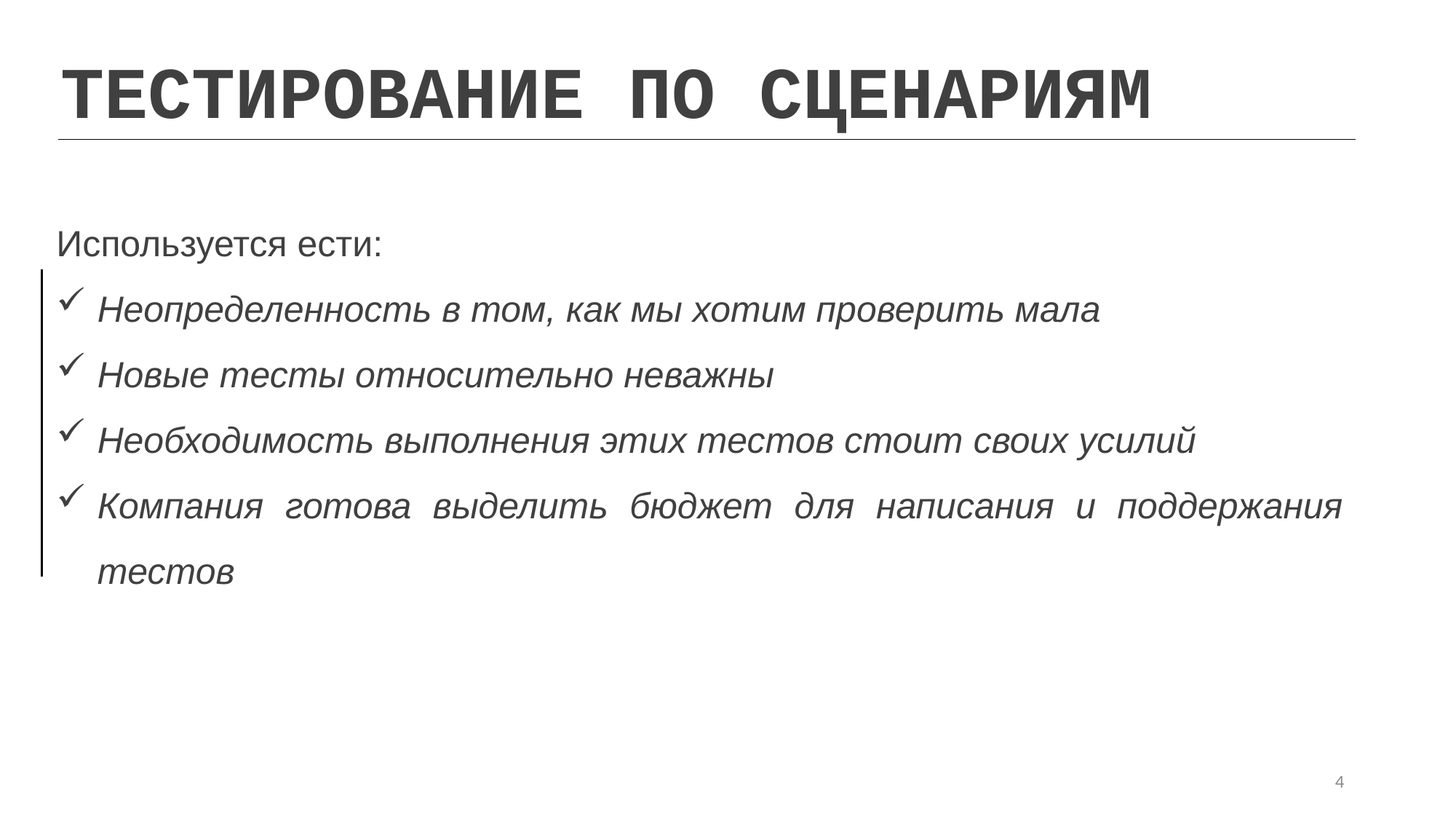

ТЕСТИРОВАНИЕ ПО СЦЕНАРИЯМ
Используется ести:
Неопределенность в том, как мы хотим проверить мала
Новые тесты относительно неважны
Необходимость выполнения этих тестов стоит своих усилий
Компания готова выделить бюджет для написания и поддержания тестов
4